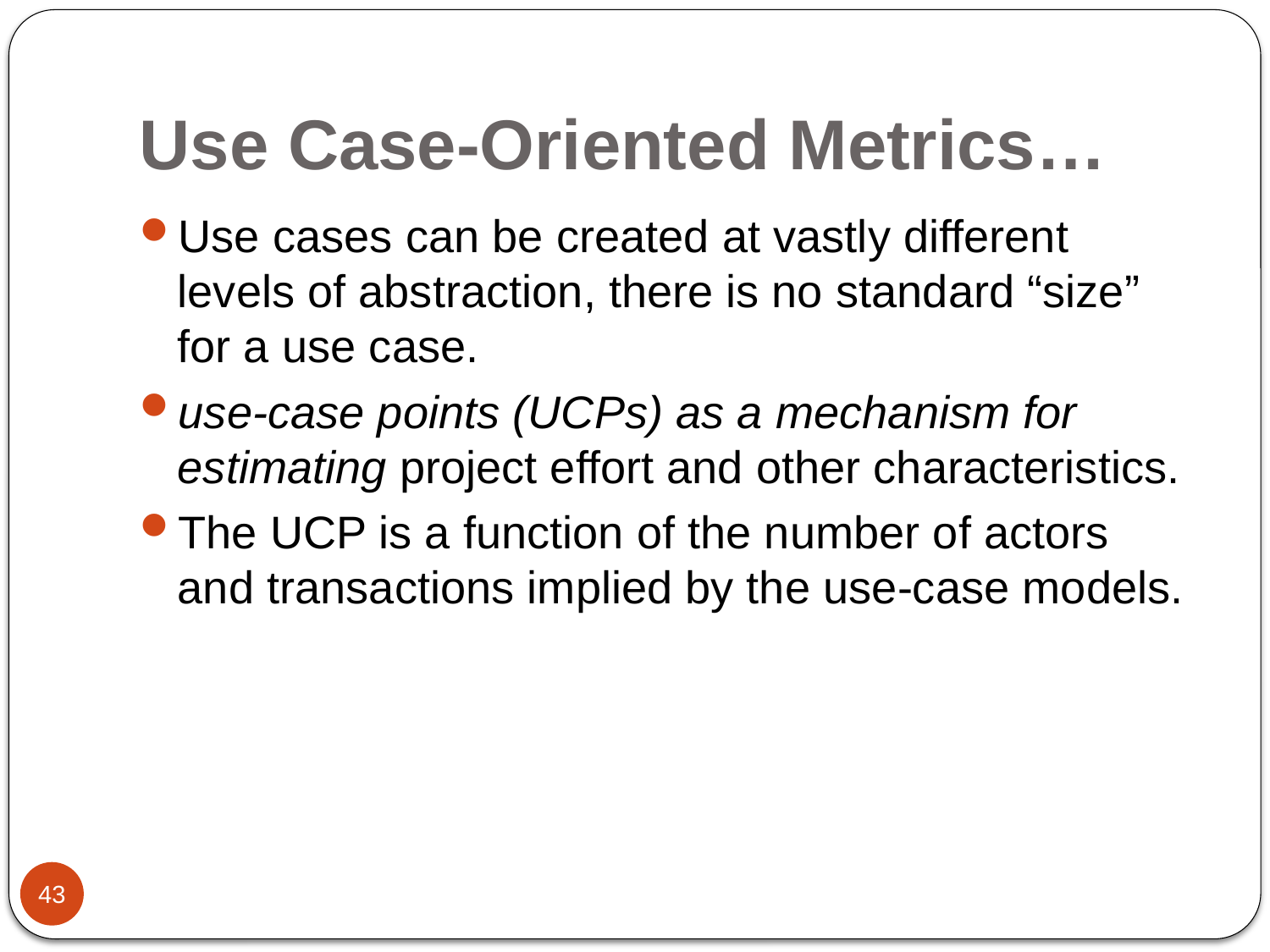

# Use Case-Oriented Metrics…
Use cases can be created at vastly different levels of abstraction, there is no standard “size” for a use case.
use-case points (UCPs) as a mechanism for estimating project effort and other characteristics.
The UCP is a function of the number of actors and transactions implied by the use-case models.
43